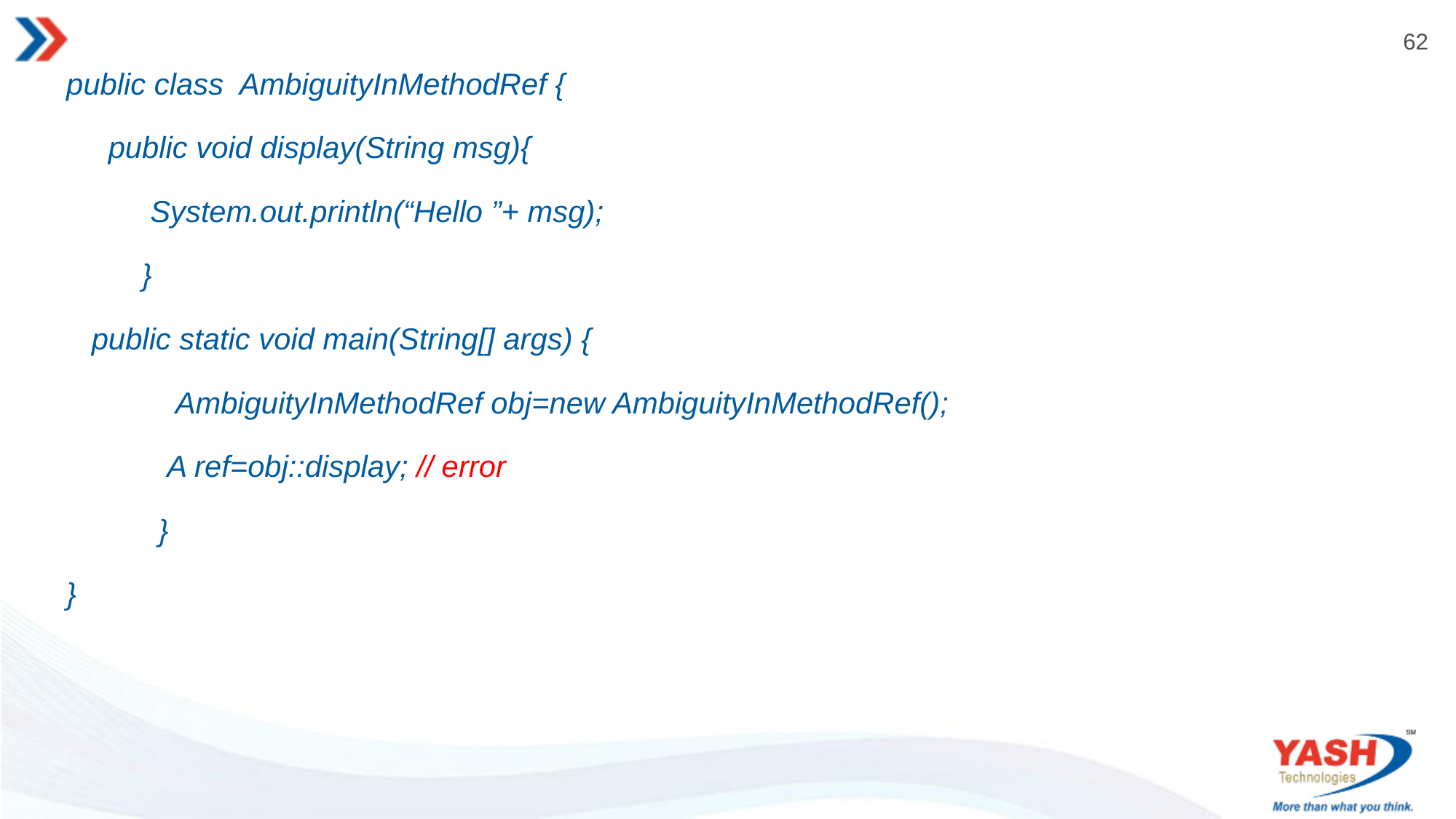

public class  AmbiguityInMethodRef {
     public void display(String msg){
          System.out.println(“Hello ”+ msg);
         }
   public static void main(String[] args) {
             AmbiguityInMethodRef obj=new AmbiguityInMethodRef();
            A ref=obj::display; // error
           }
}